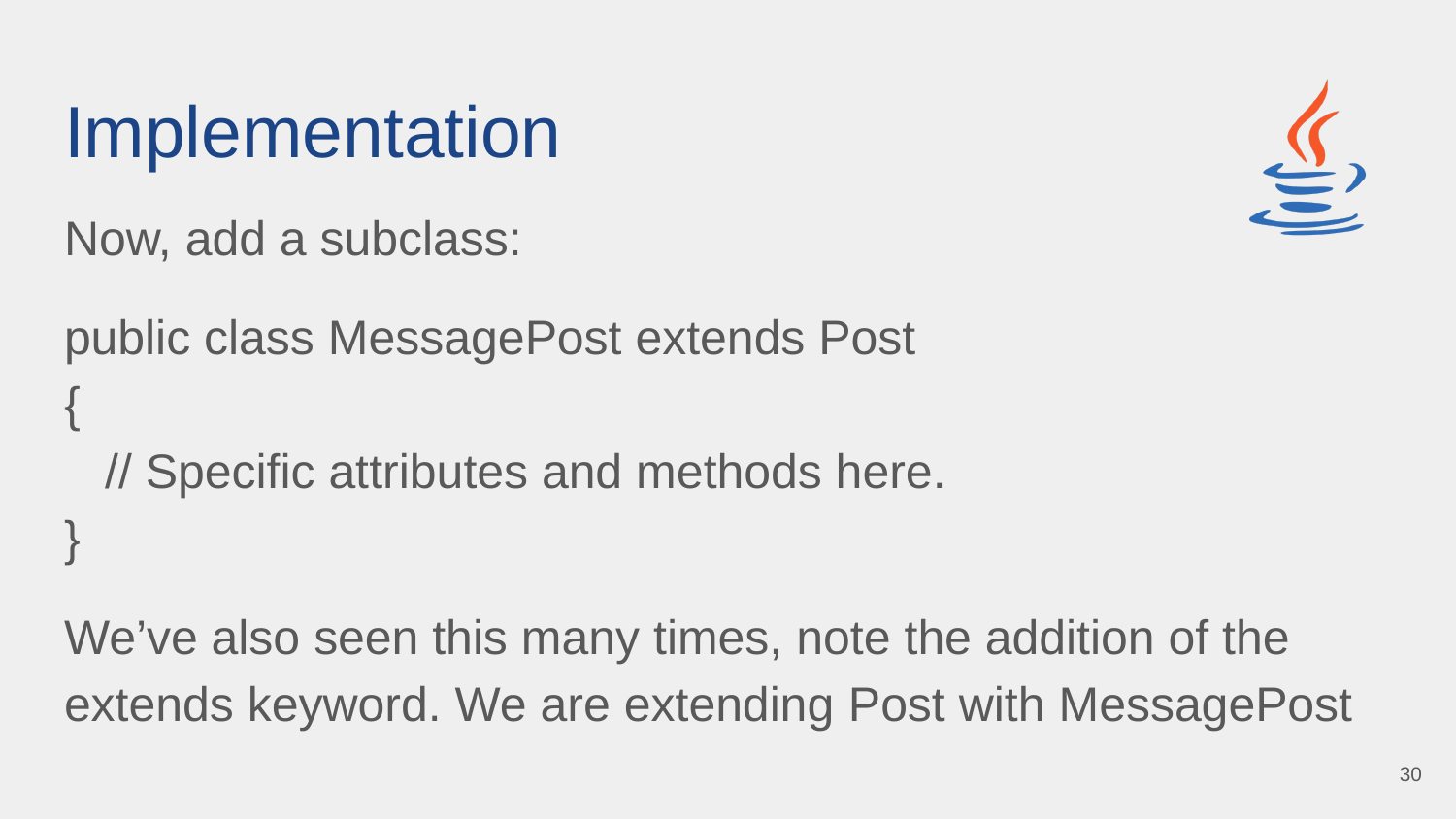

# Implementation
Now, add a subclass:
public class MessagePost extends Post
{
   // Specific attributes and methods here.
}
We’ve also seen this many times, note the addition of the extends keyword. We are extending Post with MessagePost
30